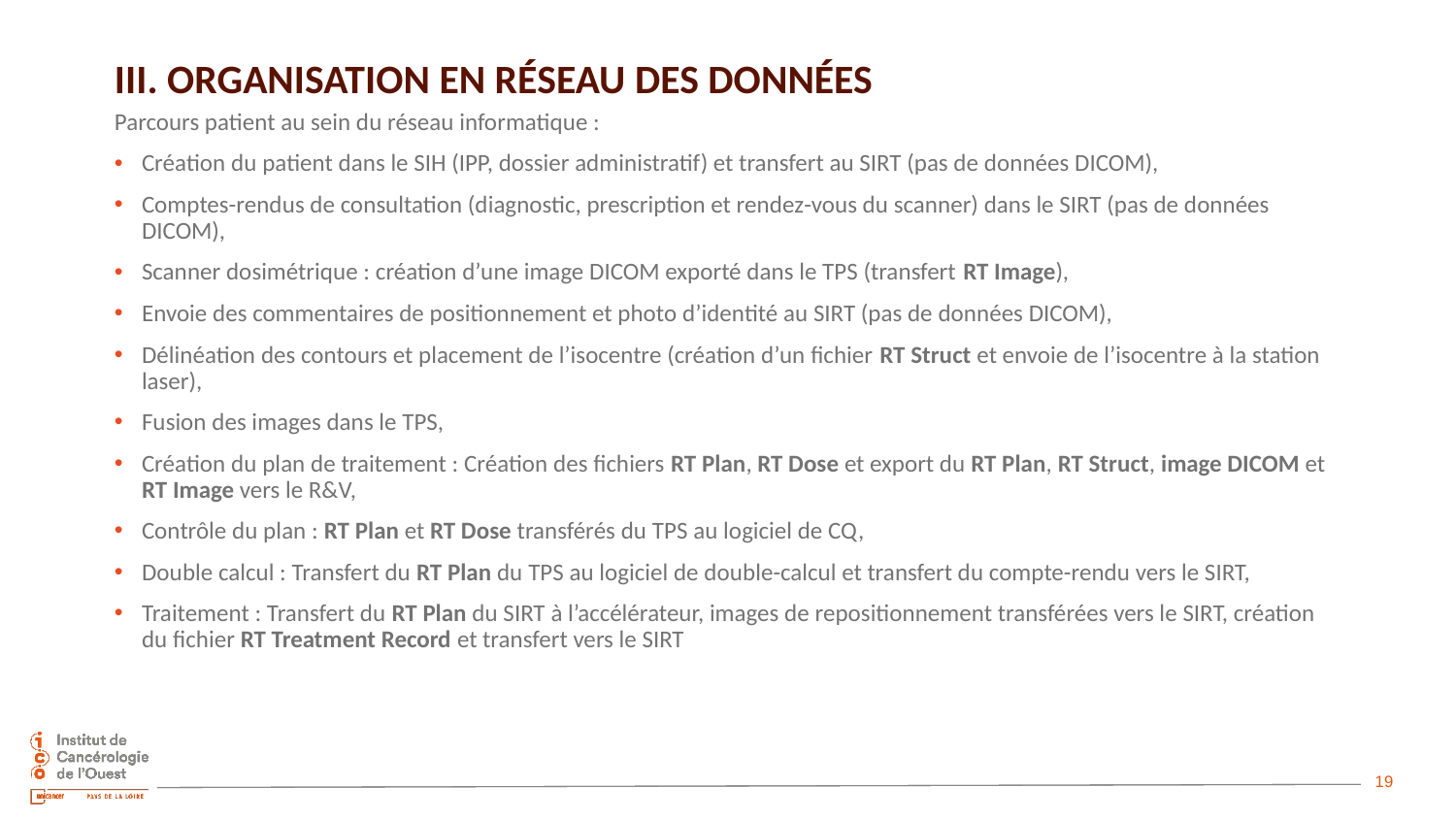

# III. Organisation en réseau des données
Parcours patient au sein du réseau informatique :
Création du patient dans le SIH (IPP, dossier administratif) et transfert au SIRT (pas de données DICOM),
Comptes-rendus de consultation (diagnostic, prescription et rendez-vous du scanner) dans le SIRT (pas de données DICOM),
Scanner dosimétrique : création d’une image DICOM exporté dans le TPS (transfert RT Image),
Envoie des commentaires de positionnement et photo d’identité au SIRT (pas de données DICOM),
Délinéation des contours et placement de l’isocentre (création d’un fichier RT Struct et envoie de l’isocentre à la station laser),
Fusion des images dans le TPS,
Création du plan de traitement : Création des fichiers RT Plan, RT Dose et export du RT Plan, RT Struct, image DICOM et RT Image vers le R&V,
Contrôle du plan : RT Plan et RT Dose transférés du TPS au logiciel de CQ,
Double calcul : Transfert du RT Plan du TPS au logiciel de double-calcul et transfert du compte-rendu vers le SIRT,
Traitement : Transfert du RT Plan du SIRT à l’accélérateur, images de repositionnement transférées vers le SIRT, création du fichier RT Treatment Record et transfert vers le SIRT